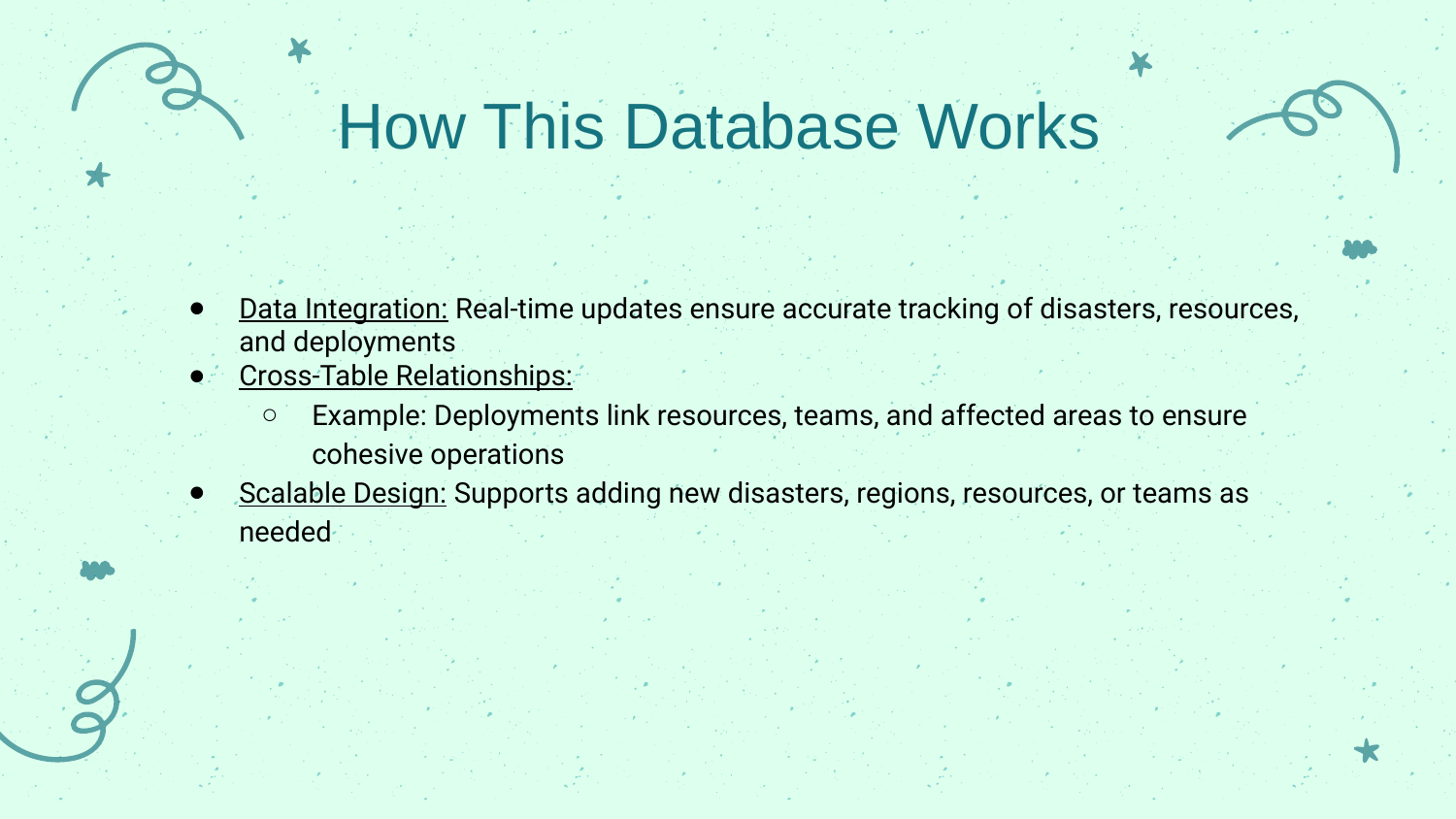

How This Database Works
Data Integration: Real-time updates ensure accurate tracking of disasters, resources, and deployments
Cross-Table Relationships:
Example: Deployments link resources, teams, and affected areas to ensure cohesive operations
Scalable Design: Supports adding new disasters, regions, resources, or teams as needed